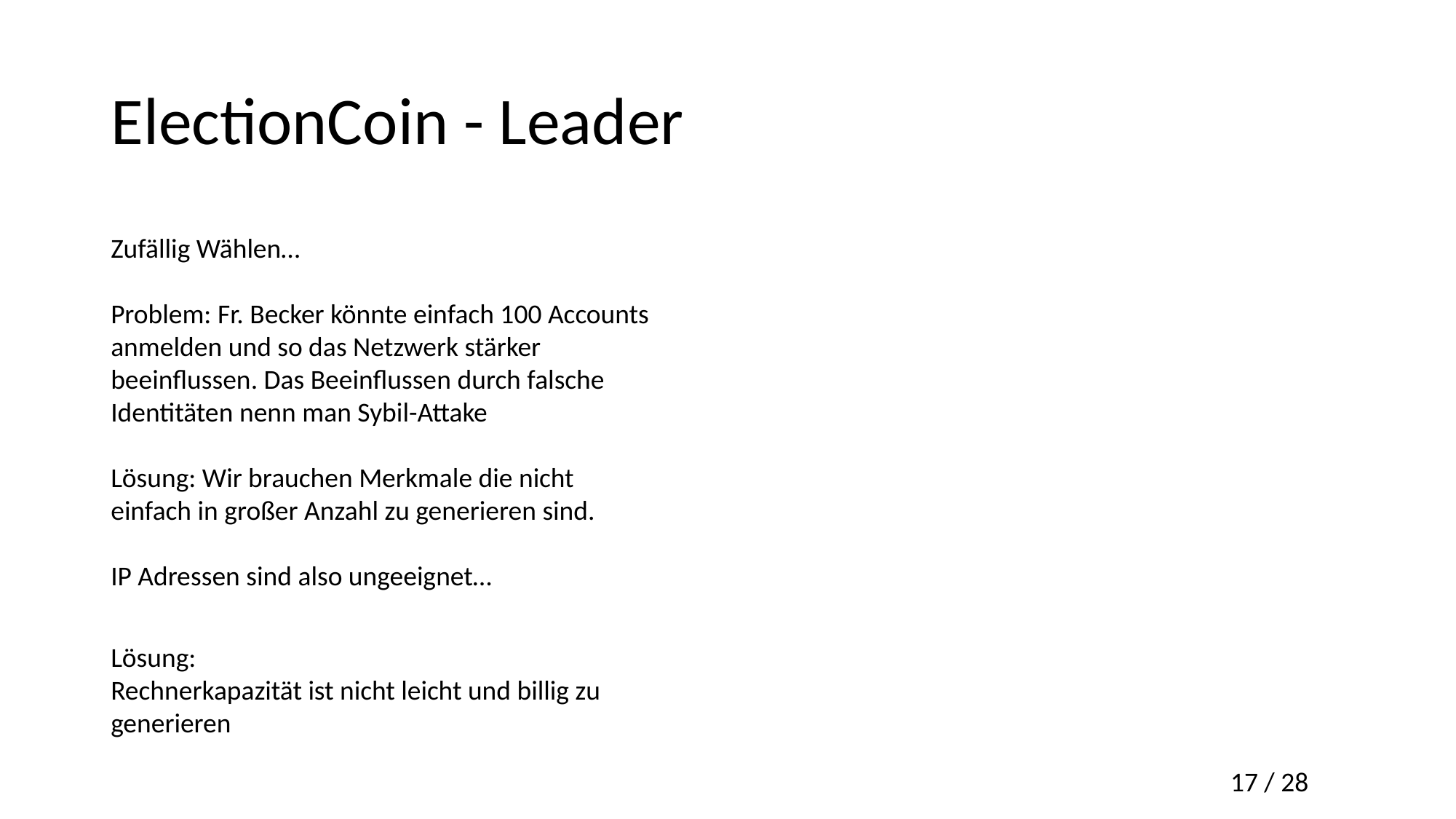

# ElectionCoin - Leader
Zufällig Wählen…

Problem: Fr. Becker könnte einfach 100 Accounts anmelden und so das Netzwerk stärker beeinflussen. Das Beeinflussen durch falsche Identitäten nenn man Sybil-Attake

Lösung: Wir brauchen Merkmale die nicht einfach in großer Anzahl zu generieren sind.

IP Adressen sind also ungeeignet…
Lösung:
Rechnerkapazität ist nicht leicht und billig zu generieren